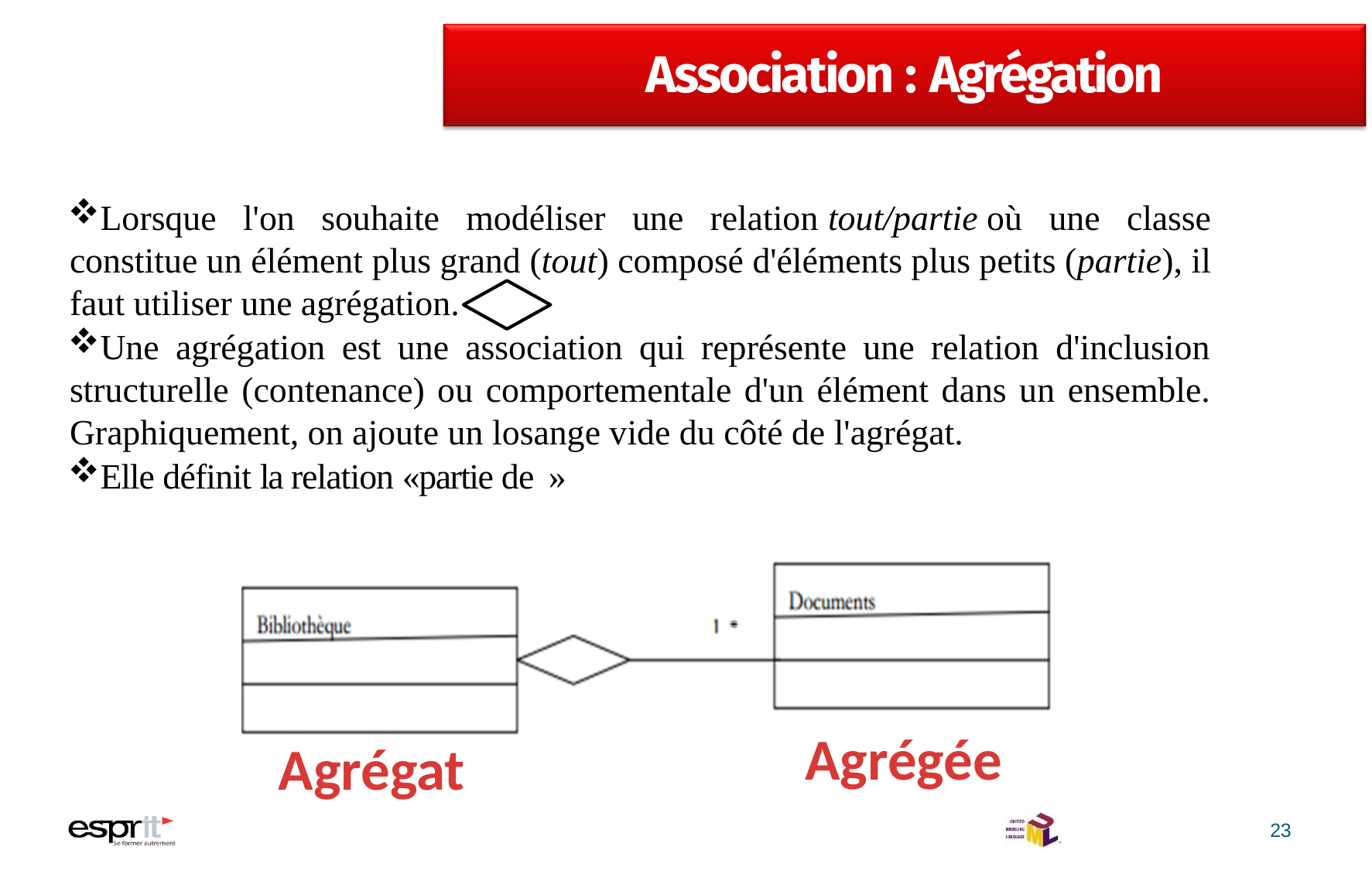

# Association : Agrégation
Lorsque l'on souhaite modéliser une relation tout/partie où une classe constitue un élément plus grand (tout) composé d'éléments plus petits (partie), il faut utiliser une agrégation.
Une agrégation est une association qui représente une relation d'inclusion structurelle (contenance) ou comportementale d'un élément dans un ensemble. Graphiquement, on ajoute un losange vide du côté de l'agrégat.
Elle définit la relation «partie de »

Agrégée

Agrégat
23